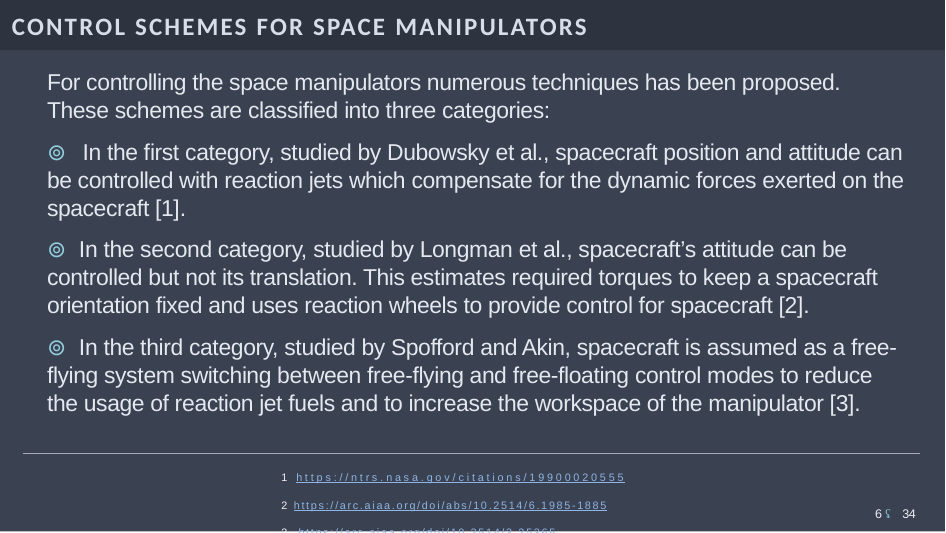

# CONTROL SCHEMES FOR SPACE MANIPULATORS
For controlling the space manipulators numerous techniques has been proposed. These schemes are classified into three categories:
⊚    In the first category, studied by Dubowsky et al., spacecraft position and attitude can be controlled with reaction jets which compensate for the dynamic forces exerted on the spacecraft [1].
⊚  In the second category, studied by Longman et al., spacecraft’s attitude can be controlled but not its translation. This estimates required torques to keep a spacecraft orientation fixed and uses reaction wheels to provide control for spacecraft [2].
⊚  In the third category, studied by Spofford and Akin, spacecraft is assumed as a free-flying system switching between free-flying and free-floating control modes to reduce the usage of reaction jet fuels and to increase the workspace of the manipulator [3].

1 https://ntrs.nasa.gov/citations/19900020555
2 https://arc.aiaa.org/doi/abs/10.2514/6.1985-1885
3  https://arc.aiaa.org/doi/10.2514/3.25365

6 ʢ 34